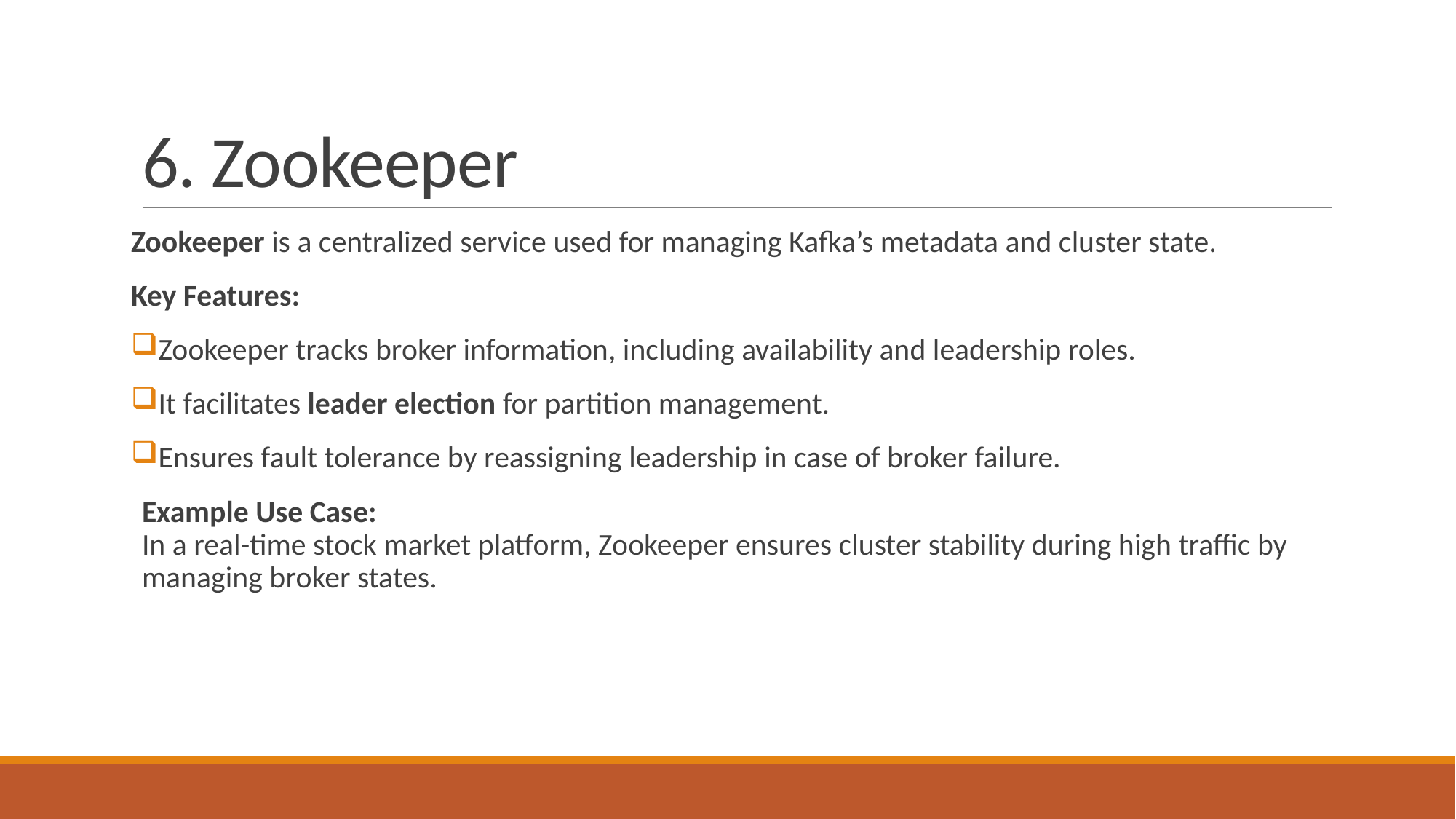

# 6. Zookeeper
Zookeeper is a centralized service used for managing Kafka’s metadata and cluster state.
Key Features:
Zookeeper tracks broker information, including availability and leadership roles.
It facilitates leader election for partition management.
Ensures fault tolerance by reassigning leadership in case of broker failure.
Example Use Case:
In a real-time stock market platform, Zookeeper ensures cluster stability during high traffic by managing broker states.